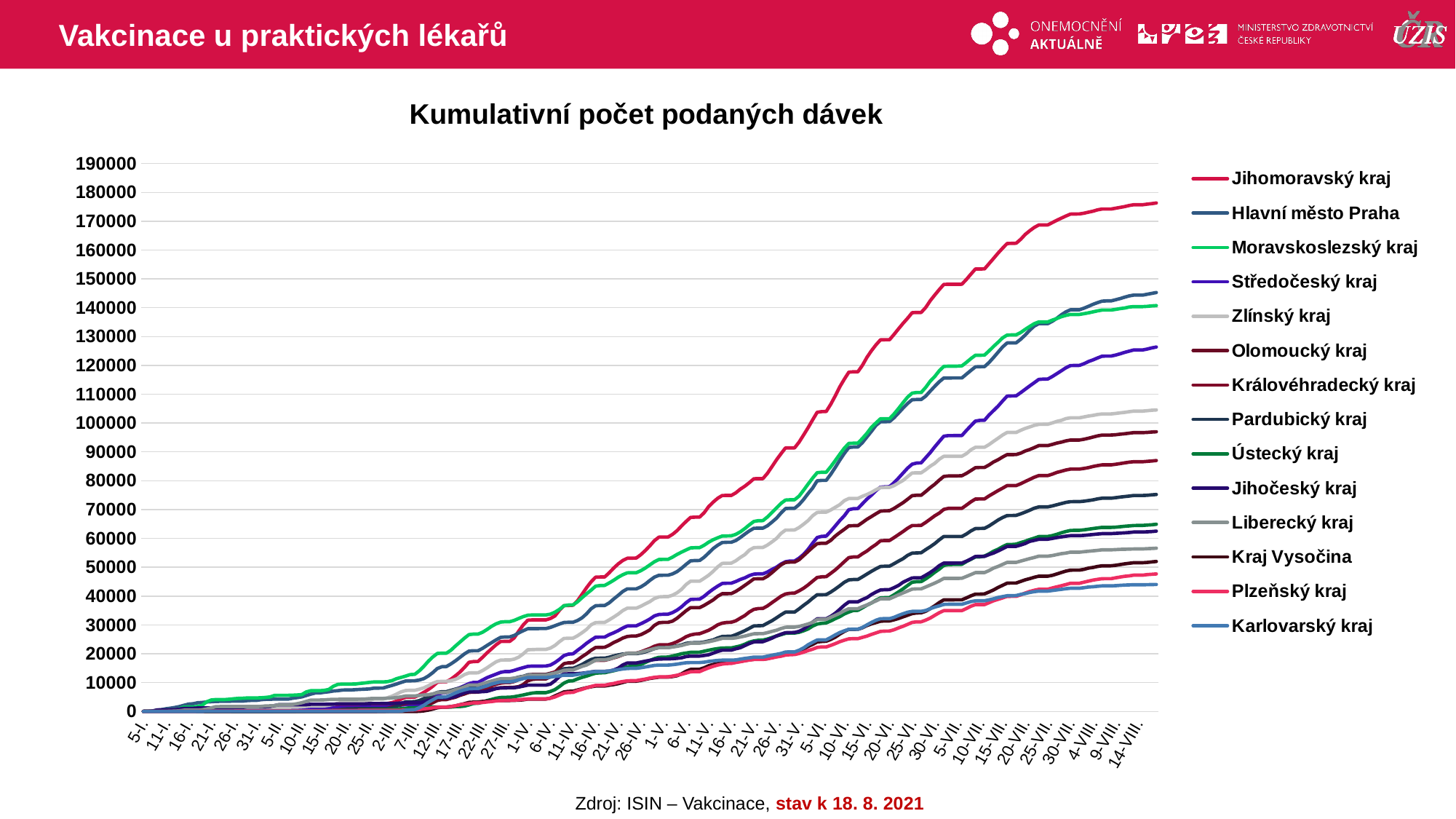

# Vakcinace u praktických lékařů

### Chart: Kumulativní počet podaných dávek

| Category | Jihomoravský kraj | Hlavní město Praha | Moravskoslezský kraj | Středočeský kraj | Zlínský kraj | Olomoucký kraj | Královéhradecký kraj | Pardubický kraj | Ústecký kraj | Jihočeský kraj | Liberecký kraj | Kraj Vysočina | Plzeňský kraj | Karlovarský kraj |
|---|---|---|---|---|---|---|---|---|---|---|---|---|---|---|
| 5-I. | 1.0 | 5.0 | 1.0 | 1.0 | 3.0 | 0.0 | 0.0 | 1.0 | 1.0 | 1.0 | 1.0 | 0.0 | 0.0 | 0.0 |
| 6-I. | 1.0 | 38.0 | 1.0 | 1.0 | 3.0 | 0.0 | 0.0 | 1.0 | 2.0 | 1.0 | 1.0 | 0.0 | 0.0 | 0.0 |
| 7-I. | 1.0 | 125.0 | 1.0 | 1.0 | 3.0 | 1.0 | 1.0 | 1.0 | 2.0 | 163.0 | 1.0 | 0.0 | 0.0 | 0.0 |
| 8-I. | 2.0 | 503.0 | 1.0 | 138.0 | 3.0 | 1.0 | 1.0 | 1.0 | 2.0 | 503.0 | 1.0 | 1.0 | 0.0 | 0.0 |
| 9-I. | 4.0 | 640.0 | 1.0 | 174.0 | 3.0 | 1.0 | 1.0 | 1.0 | 2.0 | 503.0 | 1.0 | 1.0 | 0.0 | 0.0 |
| 11-I. | 32.0 | 935.0 | 1.0 | 174.0 | 45.0 | 1.0 | 1.0 | 1.0 | 2.0 | 503.0 | 1.0 | 1.0 | 0.0 | 0.0 |
| 12-I. | 144.0 | 1144.0 | 10.0 | 274.0 | 75.0 | 1.0 | 1.0 | 2.0 | 3.0 | 554.0 | 93.0 | 1.0 | 0.0 | 0.0 |
| 13-I. | 201.0 | 1389.0 | 286.0 | 367.0 | 133.0 | 1.0 | 1.0 | 2.0 | 3.0 | 554.0 | 130.0 | 2.0 | 0.0 | 0.0 |
| 14-I. | 233.0 | 1712.0 | 981.0 | 367.0 | 145.0 | 2.0 | 1.0 | 2.0 | 3.0 | 849.0 | 248.0 | 2.0 | 1.0 | 0.0 |
| 15-I. | 233.0 | 2150.0 | 1542.0 | 368.0 | 199.0 | 2.0 | 1.0 | 2.0 | 3.0 | 1112.0 | 439.0 | 2.0 | 1.0 | 0.0 |
| 16-I. | 233.0 | 2563.0 | 1561.0 | 368.0 | 199.0 | 2.0 | 1.0 | 2.0 | 3.0 | 1112.0 | 439.0 | 2.0 | 1.0 | 0.0 |
| 17-I. | 233.0 | 2677.0 | 1562.0 | 369.0 | 350.0 | 2.0 | 1.0 | 2.0 | 3.0 | 1112.0 | 440.0 | 2.0 | 1.0 | 0.0 |
| 18-I. | 273.0 | 3020.0 | 1723.0 | 664.0 | 362.0 | 2.0 | 1.0 | 2.0 | 3.0 | 1198.0 | 445.0 | 2.0 | 41.0 | 0.0 |
| 19-I. | 432.0 | 3127.0 | 2143.0 | 665.0 | 407.0 | 2.0 | 1.0 | 2.0 | 9.0 | 1198.0 | 580.0 | 2.0 | 77.0 | 1.0 |
| 20-I. | 683.0 | 3283.0 | 3353.0 | 665.0 | 428.0 | 2.0 | 1.0 | 3.0 | 16.0 | 1198.0 | 859.0 | 3.0 | 95.0 | 60.0 |
| 21-I. | 819.0 | 3382.0 | 3967.0 | 712.0 | 579.0 | 2.0 | 2.0 | 3.0 | 29.0 | 1198.0 | 1241.0 | 3.0 | 119.0 | 60.0 |
| 22-I. | 895.0 | 3470.0 | 4124.0 | 712.0 | 854.0 | 2.0 | 2.0 | 3.0 | 35.0 | 1228.0 | 1665.0 | 3.0 | 119.0 | 60.0 |
| 23-I. | 895.0 | 3509.0 | 4124.0 | 712.0 | 855.0 | 2.0 | 2.0 | 4.0 | 35.0 | 1228.0 | 1695.0 | 3.0 | 119.0 | 60.0 |
| 24-I. | 1019.0 | 3515.0 | 4124.0 | 712.0 | 855.0 | 2.0 | 2.0 | 4.0 | 35.0 | 1228.0 | 1695.0 | 3.0 | 119.0 | 60.0 |
| 25-I. | 1027.0 | 3553.0 | 4244.0 | 712.0 | 910.0 | 2.0 | 2.0 | 4.0 | 35.0 | 1230.0 | 1714.0 | 3.0 | 141.0 | 60.0 |
| 26-I. | 1029.0 | 3573.0 | 4409.0 | 712.0 | 969.0 | 2.0 | 3.0 | 4.0 | 35.0 | 1230.0 | 1715.0 | 3.0 | 171.0 | 60.0 |
| 27-I. | 1032.0 | 3582.0 | 4534.0 | 712.0 | 969.0 | 2.0 | 3.0 | 4.0 | 36.0 | 1288.0 | 1715.0 | 3.0 | 201.0 | 60.0 |
| 28-I. | 1034.0 | 3591.0 | 4586.0 | 712.0 | 969.0 | 2.0 | 3.0 | 4.0 | 37.0 | 1431.0 | 1727.0 | 3.0 | 201.0 | 60.0 |
| 29-I. | 1036.0 | 3761.0 | 4684.0 | 861.0 | 969.0 | 3.0 | 3.0 | 4.0 | 37.0 | 1582.0 | 1727.0 | 4.0 | 207.0 | 60.0 |
| 30-I. | 1038.0 | 3843.0 | 4684.0 | 873.0 | 969.0 | 3.0 | 3.0 | 4.0 | 37.0 | 1582.0 | 1727.0 | 4.0 | 207.0 | 60.0 |
| 31-I. | 1038.0 | 3844.0 | 4684.0 | 873.0 | 969.0 | 3.0 | 3.0 | 4.0 | 37.0 | 1582.0 | 1727.0 | 4.0 | 207.0 | 60.0 |
| 1-II. | 1065.0 | 4081.0 | 4749.0 | 885.0 | 1011.0 | 3.0 | 3.0 | 5.0 | 37.0 | 1582.0 | 1730.0 | 4.0 | 207.0 | 60.0 |
| 2-II. | 1175.0 | 4201.0 | 4861.0 | 885.0 | 1095.0 | 4.0 | 3.0 | 6.0 | 39.0 | 1582.0 | 1914.0 | 4.0 | 207.0 | 60.0 |
| 3-II. | 1229.0 | 4248.0 | 5032.0 | 885.0 | 1185.0 | 4.0 | 3.0 | 6.0 | 39.0 | 1699.0 | 1946.0 | 5.0 | 207.0 | 60.0 |
| 4-II. | 1262.0 | 4267.0 | 5566.0 | 885.0 | 1203.0 | 4.0 | 3.0 | 39.0 | 39.0 | 2046.0 | 2006.0 | 5.0 | 209.0 | 60.0 |
| 5-II. | 1262.0 | 4281.0 | 5605.0 | 887.0 | 1303.0 | 4.0 | 19.0 | 50.0 | 43.0 | 2347.0 | 2360.0 | 5.0 | 210.0 | 60.0 |
| 6-II. | 1262.0 | 4281.0 | 5605.0 | 887.0 | 1303.0 | 4.0 | 19.0 | 50.0 | 43.0 | 2347.0 | 2360.0 | 6.0 | 210.0 | 60.0 |
| 7-II. | 1262.0 | 4281.0 | 5605.0 | 887.0 | 1467.0 | 4.0 | 19.0 | 50.0 | 43.0 | 2347.0 | 2360.0 | 6.0 | 210.0 | 60.0 |
| 8-II. | 1303.0 | 4577.0 | 5650.0 | 1156.0 | 1485.0 | 4.0 | 42.0 | 62.0 | 44.0 | 2353.0 | 2453.0 | 6.0 | 212.0 | 60.0 |
| 9-II. | 1417.0 | 4793.0 | 5714.0 | 1236.0 | 1515.0 | 4.0 | 106.0 | 94.0 | 44.0 | 2353.0 | 2692.0 | 6.0 | 212.0 | 61.0 |
| 10-II. | 1610.0 | 5043.0 | 5835.0 | 1239.0 | 1607.0 | 4.0 | 106.0 | 106.0 | 44.0 | 2353.0 | 3019.0 | 7.0 | 212.0 | 61.0 |
| 11-II. | 1746.0 | 5526.0 | 6758.0 | 1289.0 | 1751.0 | 5.0 | 106.0 | 169.0 | 45.0 | 2353.0 | 3476.0 | 7.0 | 212.0 | 61.0 |
| 12-II. | 1841.0 | 5995.0 | 7200.0 | 1316.0 | 1886.0 | 5.0 | 106.0 | 229.0 | 45.0 | 2502.0 | 3926.0 | 7.0 | 212.0 | 62.0 |
| 13-II. | 1841.0 | 6400.0 | 7200.0 | 1316.0 | 1886.0 | 5.0 | 106.0 | 241.0 | 45.0 | 2502.0 | 3956.0 | 7.0 | 212.0 | 62.0 |
| 14-II. | 1841.0 | 6419.0 | 7200.0 | 1316.0 | 1886.0 | 6.0 | 106.0 | 241.0 | 45.0 | 2502.0 | 3956.0 | 7.0 | 212.0 | 62.0 |
| 15-II. | 1875.0 | 6649.0 | 7325.0 | 1316.0 | 1938.0 | 6.0 | 124.0 | 292.0 | 75.0 | 2504.0 | 4004.0 | 7.0 | 253.0 | 62.0 |
| 16-II. | 1950.0 | 6830.0 | 7635.0 | 1335.0 | 2133.0 | 6.0 | 124.0 | 293.0 | 180.0 | 2535.0 | 4135.0 | 7.0 | 290.0 | 62.0 |
| 17-II. | 1985.0 | 7096.0 | 8730.0 | 1335.0 | 2469.0 | 8.0 | 124.0 | 432.0 | 199.0 | 2535.0 | 4181.0 | 7.0 | 308.0 | 62.0 |
| 18-II. | 2101.0 | 7215.0 | 9384.0 | 1365.0 | 2831.0 | 8.0 | 124.0 | 512.0 | 226.0 | 2595.0 | 4217.0 | 7.0 | 326.0 | 62.0 |
| 19-II. | 2108.0 | 7414.0 | 9507.0 | 1424.0 | 3180.0 | 8.0 | 188.0 | 728.0 | 233.0 | 2626.0 | 4228.0 | 7.0 | 332.0 | 62.0 |
| 20-II. | 2108.0 | 7459.0 | 9508.0 | 1425.0 | 3203.0 | 8.0 | 188.0 | 891.0 | 233.0 | 2626.0 | 4228.0 | 7.0 | 332.0 | 62.0 |
| 21-II. | 2109.0 | 7463.0 | 9508.0 | 1425.0 | 3203.0 | 8.0 | 216.0 | 891.0 | 233.0 | 2626.0 | 4228.0 | 7.0 | 332.0 | 62.0 |
| 22-II. | 2248.0 | 7559.0 | 9548.0 | 1431.0 | 3313.0 | 8.0 | 257.0 | 958.0 | 233.0 | 2630.0 | 4236.0 | 7.0 | 356.0 | 62.0 |
| 23-II. | 2250.0 | 7660.0 | 9748.0 | 1432.0 | 3510.0 | 8.0 | 313.0 | 958.0 | 425.0 | 2630.0 | 4278.0 | 7.0 | 386.0 | 62.0 |
| 24-II. | 2250.0 | 7729.0 | 9886.0 | 1432.0 | 3606.0 | 8.0 | 392.0 | 958.0 | 466.0 | 2630.0 | 4311.0 | 7.0 | 416.0 | 62.0 |
| 25-II. | 2294.0 | 7825.0 | 10087.0 | 1509.0 | 3858.0 | 8.0 | 576.0 | 958.0 | 549.0 | 2739.0 | 4453.0 | 7.0 | 416.0 | 62.0 |
| 26-II. | 2445.0 | 8086.0 | 10235.0 | 1512.0 | 4265.0 | 8.0 | 682.0 | 958.0 | 557.0 | 2749.0 | 4526.0 | 7.0 | 422.0 | 62.0 |
| 27-II. | 2445.0 | 8100.0 | 10237.0 | 1513.0 | 4268.0 | 43.0 | 839.0 | 958.0 | 587.0 | 2753.0 | 4526.0 | 7.0 | 422.0 | 62.0 |
| 28-II. | 2457.0 | 8112.0 | 10237.0 | 1515.0 | 4290.0 | 43.0 | 840.0 | 958.0 | 587.0 | 2774.0 | 4527.0 | 7.0 | 422.0 | 62.0 |
| 1-III. | 2761.0 | 8588.0 | 10340.0 | 1650.0 | 4762.0 | 123.0 | 1089.0 | 992.0 | 618.0 | 2775.0 | 4579.0 | 7.0 | 424.0 | 62.0 |
| 2-III. | 3068.0 | 9037.0 | 10717.0 | 1801.0 | 5295.0 | 253.0 | 1433.0 | 1196.0 | 651.0 | 2786.0 | 4676.0 | 7.0 | 424.0 | 62.0 |
| 3-III. | 3605.0 | 9528.0 | 11386.0 | 2084.0 | 6030.0 | 485.0 | 1951.0 | 1796.0 | 777.0 | 2842.0 | 4791.0 | 7.0 | 424.0 | 63.0 |
| 4-III. | 4279.0 | 10073.0 | 11808.0 | 2235.0 | 6811.0 | 721.0 | 2411.0 | 2687.0 | 1004.0 | 2949.0 | 5056.0 | 8.0 | 425.0 | 114.0 |
| 5-III. | 4916.0 | 10562.0 | 12279.0 | 2352.0 | 7273.0 | 906.0 | 2789.0 | 3381.0 | 1075.0 | 3015.0 | 5371.0 | 9.0 | 435.0 | 423.0 |
| 6-III. | 4941.0 | 10627.0 | 12777.0 | 2353.0 | 7320.0 | 953.0 | 2991.0 | 3384.0 | 1306.0 | 3016.0 | 5372.0 | 9.0 | 494.0 | 529.0 |
| 7-III. | 4976.0 | 10647.0 | 12872.0 | 2365.0 | 7331.0 | 954.0 | 3025.0 | 3407.0 | 1306.0 | 3017.0 | 5372.0 | 9.0 | 541.0 | 626.0 |
| 8-III. | 5706.0 | 10910.0 | 14079.0 | 2445.0 | 7712.0 | 1151.0 | 3228.0 | 3782.0 | 1318.0 | 3018.0 | 5539.0 | 30.0 | 662.0 | 1279.0 |
| 9-III. | 6608.0 | 11362.0 | 15626.0 | 2641.0 | 8177.0 | 1479.0 | 3694.0 | 4446.0 | 1460.0 | 3294.0 | 5718.0 | 199.0 | 902.0 | 2140.0 |
| 10-III. | 7586.0 | 12291.0 | 17397.0 | 3472.0 | 8896.0 | 2222.0 | 4122.0 | 5170.0 | 1462.0 | 3841.0 | 5813.0 | 474.0 | 1056.0 | 3166.0 |
| 11-III. | 8738.0 | 13472.0 | 18903.0 | 4651.0 | 9771.0 | 3038.0 | 4532.0 | 5878.0 | 1506.0 | 4427.0 | 6098.0 | 827.0 | 1271.0 | 4040.0 |
| 12-III. | 10139.0 | 14907.0 | 20125.0 | 5971.0 | 10370.0 | 3806.0 | 4885.0 | 6590.0 | 1506.0 | 4745.0 | 6550.0 | 1292.0 | 1482.0 | 4947.0 |
| 13-III. | 10250.0 | 15510.0 | 20207.0 | 6376.0 | 10415.0 | 4115.0 | 4969.0 | 6856.0 | 1506.0 | 4745.0 | 6563.0 | 1498.0 | 1487.0 | 4987.0 |
| 14-III. | 10299.0 | 15552.0 | 20209.0 | 6537.0 | 10417.0 | 4117.0 | 5003.0 | 6863.0 | 1508.0 | 4746.0 | 6564.0 | 1498.0 | 1487.0 | 5087.0 |
| 15-III. | 11178.0 | 16475.0 | 21224.0 | 7145.0 | 10701.0 | 4559.0 | 5347.0 | 7305.0 | 1511.0 | 4776.0 | 7036.0 | 1712.0 | 1679.0 | 5714.0 |
| 16-III. | 12368.0 | 17554.0 | 22702.0 | 7691.0 | 11115.0 | 4935.0 | 5790.0 | 7729.0 | 1673.0 | 5185.0 | 7566.0 | 1936.0 | 1982.0 | 6423.0 |
| 17-III. | 13656.0 | 18744.0 | 24058.0 | 8235.0 | 11860.0 | 5585.0 | 6292.0 | 8076.0 | 1697.0 | 5815.0 | 7945.0 | 2333.0 | 2311.0 | 7016.0 |
| 18-III. | 15257.0 | 19949.0 | 25418.0 | 8925.0 | 12799.0 | 6081.0 | 6723.0 | 8618.0 | 1858.0 | 6523.0 | 8510.0 | 2709.0 | 2553.0 | 7485.0 |
| 19-III. | 17054.0 | 20943.0 | 26647.0 | 9657.0 | 13352.0 | 6621.0 | 7208.0 | 8930.0 | 2279.0 | 6813.0 | 9176.0 | 3136.0 | 2709.0 | 7879.0 |
| 20-III. | 17295.0 | 21057.0 | 26821.0 | 10072.0 | 13396.0 | 6707.0 | 7448.0 | 9026.0 | 2775.0 | 6825.0 | 9188.0 | 3231.0 | 2975.0 | 7918.0 |
| 21-III. | 17351.0 | 21063.0 | 26825.0 | 10072.0 | 13407.0 | 6731.0 | 7507.0 | 9076.0 | 2844.0 | 6825.0 | 9189.0 | 3279.0 | 2975.0 | 7933.0 |
| 22-III. | 18774.0 | 21872.0 | 27471.0 | 10909.0 | 14177.0 | 7142.0 | 7919.0 | 9386.0 | 3211.0 | 6855.0 | 9633.0 | 3476.0 | 3102.0 | 8422.0 |
| 23-III. | 20332.0 | 22884.0 | 28435.0 | 11726.0 | 15137.0 | 7483.0 | 8411.0 | 9845.0 | 3786.0 | 6979.0 | 10121.0 | 3565.0 | 3291.0 | 8894.0 |
| 24-III. | 21736.0 | 23880.0 | 29520.0 | 12344.0 | 16219.0 | 7796.0 | 8936.0 | 10374.0 | 4174.0 | 7447.0 | 10547.0 | 3682.0 | 3441.0 | 9500.0 |
| 25-III. | 23124.0 | 24824.0 | 30399.0 | 12951.0 | 17229.0 | 7993.0 | 9446.0 | 10869.0 | 4580.0 | 7941.0 | 10969.0 | 3788.0 | 3645.0 | 9893.0 |
| 26-III. | 24256.0 | 25691.0 | 30988.0 | 13561.0 | 17801.0 | 8201.0 | 9837.0 | 11161.0 | 4843.0 | 8166.0 | 11350.0 | 3801.0 | 3761.0 | 10245.0 |
| 27-III. | 24295.0 | 25832.0 | 31114.0 | 13835.0 | 17857.0 | 8279.0 | 10009.0 | 11177.0 | 4899.0 | 8169.0 | 11373.0 | 3813.0 | 3823.0 | 10258.0 |
| 28-III. | 24295.0 | 25842.0 | 31114.0 | 13835.0 | 17858.0 | 8333.0 | 10014.0 | 11178.0 | 4926.0 | 8170.0 | 11373.0 | 3813.0 | 3849.0 | 10258.0 |
| 29-III. | 25504.0 | 26352.0 | 31584.0 | 14246.0 | 18151.0 | 8387.0 | 10383.0 | 11437.0 | 5122.0 | 8226.0 | 11573.0 | 3857.0 | 3933.0 | 10519.0 |
| 30-III. | 27848.0 | 27233.0 | 32250.0 | 14752.0 | 18837.0 | 8597.0 | 11041.0 | 11925.0 | 5407.0 | 8455.0 | 11798.0 | 3916.0 | 4051.0 | 10984.0 |
| 31-III. | 30016.0 | 28004.0 | 32896.0 | 15200.0 | 19986.0 | 9336.0 | 11904.0 | 12184.0 | 5723.0 | 8789.0 | 12110.0 | 4036.0 | 4207.0 | 11387.0 |
| 1-IV. | 31651.0 | 28701.0 | 33375.0 | 15635.0 | 21393.0 | 10632.0 | 12631.0 | 12700.0 | 6071.0 | 9136.0 | 12509.0 | 4288.0 | 4316.0 | 11741.0 |
| 2-IV. | 31740.0 | 28733.0 | 33458.0 | 15733.0 | 21451.0 | 11118.0 | 12791.0 | 12701.0 | 6374.0 | 9137.0 | 12598.0 | 4307.0 | 4366.0 | 11741.0 |
| 3-IV. | 31744.0 | 28740.0 | 33458.0 | 15737.0 | 21514.0 | 11274.0 | 12791.0 | 12716.0 | 6515.0 | 9137.0 | 12623.0 | 4311.0 | 4366.0 | 11744.0 |
| 4-IV. | 31745.0 | 28743.0 | 33459.0 | 15737.0 | 21515.0 | 11275.0 | 12792.0 | 12716.0 | 6515.0 | 9137.0 | 12623.0 | 4311.0 | 4366.0 | 11744.0 |
| 5-IV. | 31747.0 | 28753.0 | 33460.0 | 15744.0 | 21517.0 | 11277.0 | 12850.0 | 12716.0 | 6515.0 | 9137.0 | 12623.0 | 4320.0 | 4367.0 | 11744.0 |
| 6-IV. | 32240.0 | 29136.0 | 33751.0 | 16074.0 | 21961.0 | 12057.0 | 13252.0 | 13048.0 | 6937.0 | 9477.0 | 12949.0 | 4620.0 | 4586.0 | 11884.0 |
| 7-IV. | 33097.0 | 29732.0 | 34408.0 | 16961.0 | 22879.0 | 13531.0 | 13693.0 | 13260.0 | 7570.0 | 10636.0 | 13323.0 | 5396.0 | 5016.0 | 12144.0 |
| 8-IV. | 35077.0 | 30310.0 | 35401.0 | 18077.0 | 24195.0 | 15120.0 | 14173.0 | 13946.0 | 8638.0 | 12113.0 | 13743.0 | 6053.0 | 5687.0 | 12336.0 |
| 9-IV. | 36679.0 | 30851.0 | 36657.0 | 19371.0 | 25328.0 | 16574.0 | 14716.0 | 14803.0 | 9830.0 | 13036.0 | 14257.0 | 6778.0 | 6323.0 | 12571.0 |
| 10-IV. | 36734.0 | 30921.0 | 36912.0 | 19882.0 | 25394.0 | 16865.0 | 14943.0 | 14879.0 | 10529.0 | 13048.0 | 14380.0 | 6979.0 | 6565.0 | 12571.0 |
| 11-IV. | 36832.0 | 30928.0 | 36952.0 | 19977.0 | 25404.0 | 16884.0 | 14943.0 | 14881.0 | 10640.0 | 13050.0 | 14380.0 | 7019.0 | 6609.0 | 12572.0 |
| 12-IV. | 38386.0 | 31542.0 | 38026.0 | 21213.0 | 26250.0 | 17853.0 | 15434.0 | 15583.0 | 11279.0 | 13143.0 | 15004.0 | 7441.0 | 7220.0 | 12821.0 |
| 13-IV. | 40621.0 | 32469.0 | 39453.0 | 22354.0 | 27291.0 | 18993.0 | 16053.0 | 16284.0 | 11830.0 | 13243.0 | 15634.0 | 7844.0 | 7669.0 | 13096.0 |
| 14-IV. | 42931.0 | 33868.0 | 40803.0 | 23645.0 | 28466.0 | 20021.0 | 16579.0 | 17214.0 | 12269.0 | 13458.0 | 16104.0 | 8256.0 | 8202.0 | 13403.0 |
| 15-IV. | 44955.0 | 35619.0 | 42067.0 | 24746.0 | 30042.0 | 21217.0 | 17210.0 | 18008.0 | 12792.0 | 13681.0 | 16937.0 | 8554.0 | 8650.0 | 13682.0 |
| 16-IV. | 46566.0 | 36659.0 | 43456.0 | 25751.0 | 30839.0 | 22190.0 | 17721.0 | 18462.0 | 13264.0 | 13900.0 | 17828.0 | 8811.0 | 9052.0 | 13827.0 |
| 17-IV. | 46621.0 | 36719.0 | 43658.0 | 25783.0 | 30851.0 | 22215.0 | 17748.0 | 18485.0 | 13395.0 | 13914.0 | 17900.0 | 8812.0 | 9075.0 | 13837.0 |
| 18-IV. | 46635.0 | 36738.0 | 43705.0 | 25784.0 | 30866.0 | 22245.0 | 17748.0 | 18485.0 | 13428.0 | 13917.0 | 17900.0 | 8812.0 | 9093.0 | 13837.0 |
| 19-IV. | 48086.0 | 37656.0 | 44574.0 | 26629.0 | 31765.0 | 22986.0 | 18118.0 | 18807.0 | 13798.0 | 13990.0 | 18167.0 | 9097.0 | 9450.0 | 14044.0 |
| 20-IV. | 49719.0 | 39012.0 | 45486.0 | 27280.0 | 32727.0 | 23904.0 | 18591.0 | 19235.0 | 14128.0 | 14359.0 | 18692.0 | 9309.0 | 9718.0 | 14284.0 |
| 21-IV. | 51167.0 | 40254.0 | 46557.0 | 28029.0 | 33763.0 | 24612.0 | 19051.0 | 19607.0 | 14534.0 | 15024.0 | 19173.0 | 9636.0 | 10098.0 | 14505.0 |
| 22-IV. | 52346.0 | 41617.0 | 47416.0 | 28926.0 | 34976.0 | 25445.0 | 19670.0 | 19912.0 | 15040.0 | 16118.0 | 19693.0 | 10050.0 | 10389.0 | 14715.0 |
| 23-IV. | 53119.0 | 42503.0 | 48067.0 | 29642.0 | 35810.0 | 25988.0 | 20183.0 | 20043.0 | 15479.0 | 16800.0 | 20212.0 | 10468.0 | 10605.0 | 14898.0 |
| 24-IV. | 53148.0 | 42511.0 | 48107.0 | 29688.0 | 35810.0 | 26149.0 | 20206.0 | 20047.0 | 15738.0 | 16804.0 | 20212.0 | 10507.0 | 10675.0 | 14945.0 |
| 25-IV. | 53205.0 | 42517.0 | 48118.0 | 29704.0 | 35810.0 | 26167.0 | 20208.0 | 20050.0 | 15790.0 | 16806.0 | 20212.0 | 10507.0 | 10696.0 | 14959.0 |
| 26-IV. | 54373.0 | 43188.0 | 48813.0 | 30423.0 | 36489.0 | 26633.0 | 20664.0 | 20298.0 | 16261.0 | 17141.0 | 20545.0 | 10763.0 | 10976.0 | 15166.0 |
| 27-IV. | 55818.0 | 44186.0 | 49733.0 | 31184.0 | 37319.0 | 27415.0 | 21265.0 | 20687.0 | 17003.0 | 17444.0 | 20931.0 | 11102.0 | 11237.0 | 15423.0 |
| 28-IV. | 57451.0 | 45440.0 | 50835.0 | 32065.0 | 38097.0 | 28294.0 | 21856.0 | 21208.0 | 17690.0 | 17738.0 | 21383.0 | 11459.0 | 11570.0 | 15685.0 |
| 29-IV. | 59217.0 | 46586.0 | 51923.0 | 33136.0 | 39149.0 | 29833.0 | 22624.0 | 21774.0 | 18312.0 | 17996.0 | 21794.0 | 11663.0 | 11822.0 | 15958.0 |
| 30-IV. | 60439.0 | 47217.0 | 52692.0 | 33630.0 | 39717.0 | 30759.0 | 23086.0 | 22161.0 | 18779.0 | 18178.0 | 22133.0 | 11904.0 | 11977.0 | 16075.0 |
| 1-V. | 60472.0 | 47233.0 | 52732.0 | 33698.0 | 39806.0 | 30893.0 | 23090.0 | 22167.0 | 18820.0 | 18209.0 | 22134.0 | 11906.0 | 12000.0 | 16075.0 |
| 2-V. | 60475.0 | 47238.0 | 52743.0 | 33729.0 | 39807.0 | 30896.0 | 23093.0 | 22167.0 | 18860.0 | 18209.0 | 22146.0 | 11922.0 | 12018.0 | 16076.0 |
| 3-V. | 61402.0 | 47696.0 | 53518.0 | 34273.0 | 40303.0 | 31310.0 | 23548.0 | 22437.0 | 19206.0 | 18293.0 | 22335.0 | 12091.0 | 12258.0 | 16206.0 |
| 4-V. | 62685.0 | 48474.0 | 54430.0 | 35134.0 | 41136.0 | 32317.0 | 24180.0 | 22728.0 | 19583.0 | 18417.0 | 22572.0 | 12378.0 | 12563.0 | 16412.0 |
| 5-V. | 64320.0 | 49663.0 | 55252.0 | 36272.0 | 42330.0 | 33610.0 | 24975.0 | 23085.0 | 20019.0 | 18598.0 | 22881.0 | 13048.0 | 12875.0 | 16665.0 |
| 6-V. | 65864.0 | 51011.0 | 55997.0 | 37708.0 | 44011.0 | 34925.0 | 25916.0 | 23606.0 | 20258.0 | 19032.0 | 23305.0 | 13938.0 | 13285.0 | 16886.0 |
| 7-V. | 67285.0 | 52229.0 | 56717.0 | 38839.0 | 45165.0 | 36015.0 | 26532.0 | 23816.0 | 20503.0 | 19204.0 | 23655.0 | 14578.0 | 13763.0 | 16957.0 |
| 8-V. | 67382.0 | 52328.0 | 56789.0 | 38918.0 | 45167.0 | 36016.0 | 26838.0 | 23854.0 | 20515.0 | 19209.0 | 23680.0 | 14588.0 | 13814.0 | 16957.0 |
| 9-V. | 67412.0 | 52350.0 | 56803.0 | 38934.0 | 45167.0 | 36016.0 | 26955.0 | 23862.0 | 20553.0 | 19212.0 | 23681.0 | 14634.0 | 13814.0 | 16957.0 |
| 10-V. | 68914.0 | 53479.0 | 57643.0 | 39941.0 | 46171.0 | 36786.0 | 27546.0 | 24083.0 | 20889.0 | 19422.0 | 23889.0 | 15139.0 | 14505.0 | 17090.0 |
| 11-V. | 71036.0 | 54951.0 | 58705.0 | 41251.0 | 47241.0 | 37730.0 | 28146.0 | 24439.0 | 21222.0 | 19655.0 | 24166.0 | 15849.0 | 15104.0 | 17339.0 |
| 12-V. | 72598.0 | 56492.0 | 59542.0 | 42414.0 | 48590.0 | 38682.0 | 29037.0 | 24806.0 | 21544.0 | 20226.0 | 24523.0 | 16280.0 | 15640.0 | 17517.0 |
| 13-V. | 73937.0 | 57660.0 | 60217.0 | 43457.0 | 50155.0 | 39961.0 | 30042.0 | 25480.0 | 21805.0 | 20818.0 | 24912.0 | 16622.0 | 16094.0 | 17698.0 |
| 14-V. | 74896.0 | 58580.0 | 60827.0 | 44382.0 | 51350.0 | 40834.0 | 30629.0 | 25998.0 | 21975.0 | 21252.0 | 25329.0 | 16878.0 | 16425.0 | 17793.0 |
| 15-V. | 74898.0 | 58655.0 | 60865.0 | 44463.0 | 51402.0 | 40856.0 | 30870.0 | 26051.0 | 22030.0 | 21253.0 | 25330.0 | 16880.0 | 16620.0 | 17793.0 |
| 16-V. | 74899.0 | 58664.0 | 60908.0 | 44476.0 | 51427.0 | 40868.0 | 30925.0 | 26053.0 | 22031.0 | 21254.0 | 25331.0 | 16880.0 | 16649.0 | 17793.0 |
| 17-V. | 75809.0 | 59285.0 | 61414.0 | 45061.0 | 52264.0 | 41628.0 | 31437.0 | 26636.0 | 22370.0 | 21723.0 | 25511.0 | 17105.0 | 16974.0 | 17868.0 |
| 18-V. | 77087.0 | 60304.0 | 62271.0 | 45775.0 | 53398.0 | 42627.0 | 32352.0 | 27297.0 | 22721.0 | 22096.0 | 25826.0 | 17416.0 | 17246.0 | 18146.0 |
| 19-V. | 78106.0 | 61483.0 | 63408.0 | 46320.0 | 54380.0 | 43723.0 | 33259.0 | 27997.0 | 23309.0 | 22834.0 | 26143.0 | 17637.0 | 17546.0 | 18395.0 |
| 20-V. | 79335.0 | 62605.0 | 64708.0 | 47109.0 | 55948.0 | 44826.0 | 34493.0 | 28822.0 | 24036.0 | 23546.0 | 26541.0 | 17895.0 | 17815.0 | 18604.0 |
| 21-V. | 80689.0 | 63536.0 | 65879.0 | 47621.0 | 56804.0 | 45979.0 | 35393.0 | 29679.0 | 24462.0 | 24114.0 | 26934.0 | 18081.0 | 18020.0 | 18829.0 |
| 22-V. | 80732.0 | 63545.0 | 66157.0 | 47706.0 | 56867.0 | 45991.0 | 35688.0 | 29717.0 | 24691.0 | 24182.0 | 26971.0 | 18094.0 | 18020.0 | 18829.0 |
| 23-V. | 80732.0 | 63559.0 | 66175.0 | 47713.0 | 56867.0 | 45994.0 | 35727.0 | 29773.0 | 24752.0 | 24187.0 | 26971.0 | 18094.0 | 18036.0 | 18829.0 |
| 24-V. | 82567.0 | 64375.0 | 67439.0 | 48351.0 | 57685.0 | 46880.0 | 36590.0 | 30634.0 | 25112.0 | 24766.0 | 27334.0 | 18279.0 | 18265.0 | 19177.0 |
| 25-V. | 84876.0 | 65646.0 | 68990.0 | 49243.0 | 58796.0 | 48110.0 | 37718.0 | 31446.0 | 25637.0 | 25403.0 | 27773.0 | 18734.0 | 18549.0 | 19500.0 |
| 26-V. | 87243.0 | 66997.0 | 70553.0 | 50025.0 | 59979.0 | 49504.0 | 38820.0 | 32460.0 | 26160.0 | 26165.0 | 28156.0 | 19240.0 | 18895.0 | 19802.0 |
| 27-V. | 89372.0 | 68804.0 | 72147.0 | 51125.0 | 61722.0 | 50825.0 | 39945.0 | 33507.0 | 26616.0 | 26795.0 | 28744.0 | 19841.0 | 19154.0 | 20125.0 |
| 28-V. | 91378.0 | 70359.0 | 73315.0 | 51912.0 | 62907.0 | 51675.0 | 40742.0 | 34453.0 | 27088.0 | 27303.0 | 29201.0 | 20456.0 | 19536.0 | 20610.0 |
| 29-V. | 91391.0 | 70437.0 | 73402.0 | 52164.0 | 62909.0 | 51776.0 | 40992.0 | 34463.0 | 27178.0 | 27354.0 | 29236.0 | 20553.0 | 19682.0 | 20640.0 |
| 30-V. | 91396.0 | 70446.0 | 73414.0 | 52165.0 | 62933.0 | 51778.0 | 41053.0 | 34465.0 | 27189.0 | 27391.0 | 29237.0 | 20579.0 | 19730.0 | 20640.0 |
| 31-V. | 93386.0 | 71726.0 | 74669.0 | 53153.0 | 63766.0 | 52607.0 | 41831.0 | 35578.0 | 27454.0 | 27789.0 | 29475.0 | 20883.0 | 20087.0 | 21233.0 |
| 1-VI. | 95871.0 | 73508.0 | 76715.0 | 54477.0 | 64935.0 | 54030.0 | 42739.0 | 36805.0 | 27970.0 | 28564.0 | 29878.0 | 21648.0 | 20557.0 | 22028.0 |
| 2-VI. | 98408.0 | 75561.0 | 78853.0 | 56204.0 | 66202.0 | 55484.0 | 43879.0 | 37927.0 | 28595.0 | 29780.0 | 30332.0 | 22549.0 | 21113.0 | 23133.0 |
| 3-VI. | 101142.0 | 77473.0 | 80922.0 | 58372.0 | 67873.0 | 56910.0 | 45188.0 | 39275.0 | 29615.0 | 30969.0 | 30918.0 | 23248.0 | 21601.0 | 23978.0 |
| 4-VI. | 103765.0 | 79982.0 | 82806.0 | 60307.0 | 69023.0 | 58178.0 | 46463.0 | 40463.0 | 30294.0 | 32112.0 | 31892.0 | 24102.0 | 22208.0 | 24779.0 |
| 5-VI. | 103987.0 | 80116.0 | 82947.0 | 60720.0 | 69107.0 | 58328.0 | 46690.0 | 40471.0 | 30574.0 | 32120.0 | 31938.0 | 24266.0 | 22364.0 | 24821.0 |
| 6-VI. | 104013.0 | 80129.0 | 82947.0 | 60797.0 | 69112.0 | 58329.0 | 46748.0 | 40507.0 | 30710.0 | 32132.0 | 31943.0 | 24352.0 | 22369.0 | 24830.0 |
| 7-VI. | 106534.0 | 82238.0 | 84871.0 | 62471.0 | 69862.0 | 59333.0 | 47898.0 | 41393.0 | 31394.0 | 32983.0 | 32667.0 | 24963.0 | 22906.0 | 25656.0 |
| 8-VI. | 109439.0 | 84607.0 | 86999.0 | 64327.0 | 70793.0 | 60819.0 | 49089.0 | 42448.0 | 32181.0 | 34040.0 | 33326.0 | 25746.0 | 23522.0 | 26544.0 |
| 9-VI. | 112580.0 | 87122.0 | 89180.0 | 66178.0 | 71692.0 | 62033.0 | 50467.0 | 43590.0 | 32864.0 | 35411.0 | 34062.0 | 26834.0 | 24190.0 | 27356.0 |
| 10-VI. | 115216.0 | 89468.0 | 91285.0 | 67845.0 | 73092.0 | 63156.0 | 51936.0 | 44797.0 | 33802.0 | 36824.0 | 34916.0 | 27753.0 | 24713.0 | 27962.0 |
| 11-VI. | 117679.0 | 91520.0 | 92959.0 | 69957.0 | 73852.0 | 64368.0 | 53348.0 | 45631.0 | 34480.0 | 37987.0 | 35635.0 | 28480.0 | 25193.0 | 28492.0 |
| 12-VI. | 117788.0 | 91691.0 | 93013.0 | 70305.0 | 73853.0 | 64431.0 | 53570.0 | 45749.0 | 35007.0 | 38003.0 | 35635.0 | 28482.0 | 25245.0 | 28520.0 |
| 13-VI. | 117790.0 | 91701.0 | 93015.0 | 70363.0 | 73854.0 | 64434.0 | 53583.0 | 45762.0 | 35052.0 | 38014.0 | 35635.0 | 28495.0 | 25249.0 | 28521.0 |
| 14-VI. | 120008.0 | 93191.0 | 94650.0 | 71997.0 | 74604.0 | 65502.0 | 54671.0 | 46676.0 | 35937.0 | 38808.0 | 36332.0 | 29019.0 | 25694.0 | 29113.0 |
| 15-VI. | 122799.0 | 95185.0 | 96456.0 | 73638.0 | 75236.0 | 66640.0 | 55630.0 | 47637.0 | 36855.0 | 39468.0 | 36909.0 | 29782.0 | 26133.0 | 30019.0 |
| 16-VI. | 125097.0 | 97136.0 | 98541.0 | 75006.0 | 75970.0 | 67585.0 | 56848.0 | 48588.0 | 37603.0 | 40542.0 | 37666.0 | 30365.0 | 26725.0 | 30870.0 |
| 17-VI. | 127130.0 | 99202.0 | 100059.0 | 76592.0 | 76884.0 | 68556.0 | 57899.0 | 49475.0 | 38552.0 | 41402.0 | 38324.0 | 30827.0 | 27237.0 | 31620.0 |
| 18-VI. | 128876.0 | 100442.0 | 101505.0 | 77760.0 | 77614.0 | 69461.0 | 59172.0 | 50272.0 | 39353.0 | 42118.0 | 39064.0 | 31268.0 | 27764.0 | 32163.0 |
| 19-VI. | 128919.0 | 100501.0 | 101528.0 | 77883.0 | 77679.0 | 69560.0 | 59282.0 | 50364.0 | 39440.0 | 42232.0 | 39064.0 | 31390.0 | 27857.0 | 32174.0 |
| 20-VI. | 128921.0 | 100532.0 | 101529.0 | 77951.0 | 77686.0 | 69609.0 | 59284.0 | 50389.0 | 39498.0 | 42254.0 | 39069.0 | 31390.0 | 27878.0 | 32174.0 |
| 21-VI. | 130761.0 | 101858.0 | 103171.0 | 79321.0 | 78305.0 | 70408.0 | 60287.0 | 51233.0 | 40434.0 | 42922.0 | 39740.0 | 31769.0 | 28334.0 | 32644.0 |
| 22-VI. | 132698.0 | 103510.0 | 105072.0 | 80945.0 | 79240.0 | 71408.0 | 61341.0 | 52146.0 | 41454.0 | 43707.0 | 40464.0 | 32239.0 | 28975.0 | 33298.0 |
| 23-VI. | 134593.0 | 105205.0 | 107097.0 | 82668.0 | 80102.0 | 72399.0 | 62395.0 | 52979.0 | 42511.0 | 44816.0 | 41114.0 | 32810.0 | 29546.0 | 33891.0 |
| 24-VI. | 136374.0 | 106810.0 | 109021.0 | 84391.0 | 81417.0 | 73591.0 | 63550.0 | 54141.0 | 43693.0 | 45581.0 | 41771.0 | 33355.0 | 30193.0 | 34419.0 |
| 25-VI. | 138293.0 | 108106.0 | 110379.0 | 85742.0 | 82698.0 | 74835.0 | 64469.0 | 54903.0 | 44824.0 | 46292.0 | 42422.0 | 33934.0 | 30879.0 | 34702.0 |
| 26-VI. | 138372.0 | 108180.0 | 110627.0 | 86150.0 | 82742.0 | 74957.0 | 64475.0 | 54973.0 | 44996.0 | 46338.0 | 42506.0 | 34151.0 | 31073.0 | 34712.0 |
| 27-VI. | 138374.0 | 108183.0 | 110627.0 | 86211.0 | 82746.0 | 74957.0 | 64533.0 | 55026.0 | 45035.0 | 46349.0 | 42506.0 | 34199.0 | 31073.0 | 34713.0 |
| 28-VI. | 140101.0 | 109349.0 | 112381.0 | 88000.0 | 83823.0 | 76247.0 | 65564.0 | 56115.0 | 45969.0 | 47243.0 | 43168.0 | 34748.0 | 31668.0 | 35033.0 |
| 29-VI. | 142430.0 | 111080.0 | 114524.0 | 89745.0 | 85037.0 | 77592.0 | 66687.0 | 57110.0 | 47041.0 | 48183.0 | 43831.0 | 35641.0 | 32391.0 | 35640.0 |
| 30-VI. | 144403.0 | 112759.0 | 116158.0 | 91729.0 | 86027.0 | 78779.0 | 67844.0 | 58211.0 | 48270.0 | 49278.0 | 44510.0 | 36636.0 | 33333.0 | 36192.0 |
| 1-VII. | 146301.0 | 114335.0 | 118136.0 | 93593.0 | 87458.0 | 80212.0 | 68772.0 | 59508.0 | 49332.0 | 50555.0 | 45259.0 | 37748.0 | 34231.0 | 36614.0 |
| 2-VII. | 148088.0 | 115648.0 | 119667.0 | 95451.0 | 88479.0 | 81498.0 | 70079.0 | 60679.0 | 50627.0 | 51460.0 | 46130.0 | 38715.0 | 34959.0 | 37130.0 |
| 3-VII. | 148142.0 | 115652.0 | 119734.0 | 95658.0 | 88480.0 | 81653.0 | 70424.0 | 60679.0 | 50916.0 | 51460.0 | 46131.0 | 38715.0 | 34960.0 | 37151.0 |
| 4-VII. | 148144.0 | 115657.0 | 119735.0 | 95663.0 | 88481.0 | 81653.0 | 70425.0 | 60680.0 | 50964.0 | 51460.0 | 46132.0 | 38715.0 | 34961.0 | 37153.0 |
| 5-VII. | 148151.0 | 115663.0 | 119763.0 | 95680.0 | 88482.0 | 81682.0 | 70429.0 | 60681.0 | 50969.0 | 51463.0 | 46139.0 | 38722.0 | 34965.0 | 37153.0 |
| 6-VII. | 148154.0 | 115668.0 | 119849.0 | 95692.0 | 88502.0 | 81745.0 | 70435.0 | 60682.0 | 51016.0 | 51465.0 | 46185.0 | 38726.0 | 34965.0 | 37153.0 |
| 7-VII. | 149834.0 | 116971.0 | 121065.0 | 97438.0 | 89392.0 | 82558.0 | 71557.0 | 61526.0 | 51955.0 | 52125.0 | 46814.0 | 39380.0 | 35703.0 | 37636.0 |
| 8-VII. | 151667.0 | 118271.0 | 122374.0 | 99103.0 | 90734.0 | 83542.0 | 72703.0 | 62609.0 | 52769.0 | 52886.0 | 47473.0 | 40098.0 | 36488.0 | 38095.0 |
| 9-VII. | 153448.0 | 119510.0 | 123535.0 | 100712.0 | 91604.0 | 84528.0 | 73660.0 | 63432.0 | 53580.0 | 53755.0 | 48144.0 | 40696.0 | 37054.0 | 38357.0 |
| 10-VII. | 153451.0 | 119573.0 | 123537.0 | 100968.0 | 91610.0 | 84602.0 | 73686.0 | 63454.0 | 53604.0 | 53761.0 | 48144.0 | 40697.0 | 37056.0 | 38387.0 |
| 11-VII. | 153462.0 | 119576.0 | 123573.0 | 100997.0 | 91610.0 | 84610.0 | 73692.0 | 63497.0 | 53890.0 | 53769.0 | 48156.0 | 40768.0 | 37057.0 | 38387.0 |
| 12-VII. | 155273.0 | 121001.0 | 125031.0 | 102810.0 | 92538.0 | 85475.0 | 74733.0 | 64318.0 | 54652.0 | 54397.0 | 48840.0 | 41427.0 | 37713.0 | 38705.0 |
| 13-VII. | 157087.0 | 122750.0 | 126581.0 | 104327.0 | 93660.0 | 86520.0 | 75650.0 | 65329.0 | 55556.0 | 54932.0 | 49708.0 | 42121.0 | 38383.0 | 39067.0 |
| 14-VII. | 158940.0 | 124563.0 | 128018.0 | 105874.0 | 94732.0 | 87283.0 | 76576.0 | 66377.0 | 56236.0 | 55641.0 | 50277.0 | 43005.0 | 38879.0 | 39522.0 |
| 15-VII. | 160660.0 | 126393.0 | 129555.0 | 107679.0 | 95855.0 | 88229.0 | 77424.0 | 67247.0 | 57131.0 | 56418.0 | 50991.0 | 43733.0 | 39369.0 | 39833.0 |
| 16-VII. | 162283.0 | 127803.0 | 130518.0 | 109350.0 | 96739.0 | 89073.0 | 78320.0 | 67928.0 | 57882.0 | 57229.0 | 51697.0 | 44486.0 | 39908.0 | 40128.0 |
| 17-VII. | 162317.0 | 127806.0 | 130589.0 | 109412.0 | 96747.0 | 89074.0 | 78324.0 | 67947.0 | 57891.0 | 57238.0 | 51697.0 | 44531.0 | 39920.0 | 40128.0 |
| 18-VII. | 162364.0 | 127822.0 | 130601.0 | 109439.0 | 96748.0 | 89076.0 | 78325.0 | 67986.0 | 58010.0 | 57255.0 | 51699.0 | 44531.0 | 39920.0 | 40205.0 |
| 19-VII. | 163719.0 | 129072.0 | 131411.0 | 110566.0 | 97497.0 | 89574.0 | 78959.0 | 68522.0 | 58552.0 | 57709.0 | 52139.0 | 45092.0 | 40420.0 | 40582.0 |
| 20-VII. | 165414.0 | 130547.0 | 132504.0 | 111728.0 | 98146.0 | 90308.0 | 79728.0 | 69126.0 | 59028.0 | 58244.0 | 52573.0 | 45636.0 | 41057.0 | 40878.0 |
| 21-VII. | 166686.0 | 132214.0 | 133511.0 | 112895.0 | 98660.0 | 90841.0 | 80466.0 | 69773.0 | 59587.0 | 58988.0 | 53005.0 | 46061.0 | 41602.0 | 41254.0 |
| 22-VII. | 167839.0 | 133628.0 | 134474.0 | 114012.0 | 99215.0 | 91483.0 | 81207.0 | 70481.0 | 60083.0 | 59331.0 | 53385.0 | 46521.0 | 42024.0 | 41543.0 |
| 23-VII. | 168701.0 | 134477.0 | 135080.0 | 115159.0 | 99555.0 | 92202.0 | 81793.0 | 70924.0 | 60631.0 | 59699.0 | 53836.0 | 46911.0 | 42363.0 | 41740.0 |
| 24-VII. | 168726.0 | 134482.0 | 135081.0 | 115265.0 | 99598.0 | 92203.0 | 81793.0 | 70932.0 | 60664.0 | 59700.0 | 53836.0 | 46911.0 | 42397.0 | 41740.0 |
| 25-VII. | 168729.0 | 134492.0 | 135084.0 | 115285.0 | 99600.0 | 92203.0 | 81793.0 | 70932.0 | 60675.0 | 59722.0 | 53836.0 | 46911.0 | 42397.0 | 41740.0 |
| 26-VII. | 169528.0 | 135302.0 | 135716.0 | 116160.0 | 100065.0 | 92599.0 | 82281.0 | 71264.0 | 60973.0 | 59992.0 | 54062.0 | 47193.0 | 42827.0 | 41945.0 |
| 27-VII. | 170349.0 | 136353.0 | 136269.0 | 117150.0 | 100602.0 | 93061.0 | 82896.0 | 71688.0 | 61422.0 | 60300.0 | 54396.0 | 47689.0 | 43216.0 | 42153.0 |
| 28-VII. | 171081.0 | 137559.0 | 136903.0 | 118159.0 | 100959.0 | 93388.0 | 83291.0 | 72084.0 | 61953.0 | 60536.0 | 54715.0 | 48194.0 | 43597.0 | 42346.0 |
| 29-VII. | 171803.0 | 138575.0 | 137346.0 | 119175.0 | 101554.0 | 93825.0 | 83726.0 | 72482.0 | 62395.0 | 60772.0 | 54917.0 | 48664.0 | 44006.0 | 42576.0 |
| 30-VII. | 172475.0 | 139293.0 | 137677.0 | 119940.0 | 101846.0 | 94103.0 | 84027.0 | 72736.0 | 62755.0 | 60948.0 | 55222.0 | 48990.0 | 44452.0 | 42714.0 |
| 31-VII. | 172513.0 | 139300.0 | 137677.0 | 120006.0 | 101848.0 | 94103.0 | 84027.0 | 72752.0 | 62806.0 | 60949.0 | 55226.0 | 49015.0 | 44452.0 | 42714.0 |
| 1-VIII. | 172536.0 | 139303.0 | 137678.0 | 120012.0 | 101849.0 | 94113.0 | 84042.0 | 72752.0 | 62807.0 | 60954.0 | 55228.0 | 49015.0 | 44452.0 | 42715.0 |
| 2-VIII. | 172793.0 | 139860.0 | 137951.0 | 120593.0 | 102134.0 | 94389.0 | 84259.0 | 72910.0 | 62975.0 | 61057.0 | 55402.0 | 49282.0 | 44828.0 | 42907.0 |
| 3-VIII. | 173147.0 | 140493.0 | 138232.0 | 121351.0 | 102461.0 | 94750.0 | 84544.0 | 73130.0 | 63199.0 | 61208.0 | 55558.0 | 49705.0 | 45200.0 | 43153.0 |
| 4-VIII. | 173494.0 | 141198.0 | 138572.0 | 121922.0 | 102678.0 | 95148.0 | 84946.0 | 73370.0 | 63422.0 | 61365.0 | 55709.0 | 49939.0 | 45551.0 | 43242.0 |
| 5-VIII. | 173945.0 | 141786.0 | 138911.0 | 122587.0 | 102995.0 | 95559.0 | 85248.0 | 73708.0 | 63629.0 | 61523.0 | 55854.0 | 50283.0 | 45800.0 | 43403.0 |
| 6-VIII. | 174237.0 | 142285.0 | 139204.0 | 123208.0 | 103175.0 | 95831.0 | 85506.0 | 73954.0 | 63821.0 | 61653.0 | 56041.0 | 50506.0 | 46035.0 | 43544.0 |
| 7-VIII. | 174240.0 | 142370.0 | 139204.0 | 123247.0 | 103175.0 | 95831.0 | 85506.0 | 73954.0 | 63821.0 | 61662.0 | 56041.0 | 50506.0 | 46037.0 | 43544.0 |
| 8-VIII. | 174240.0 | 142375.0 | 139204.0 | 123247.0 | 103179.0 | 95848.0 | 85506.0 | 73957.0 | 63823.0 | 61663.0 | 56041.0 | 50509.0 | 46038.0 | 43544.0 |
| 9-VIII. | 174516.0 | 142778.0 | 139434.0 | 123591.0 | 103348.0 | 95961.0 | 85717.0 | 74127.0 | 63907.0 | 61759.0 | 56117.0 | 50686.0 | 46344.0 | 43615.0 |
| 10-VIII. | 174801.0 | 143180.0 | 139715.0 | 124040.0 | 103563.0 | 96155.0 | 85951.0 | 74342.0 | 64047.0 | 61842.0 | 56204.0 | 50932.0 | 46611.0 | 43737.0 |
| 11-VIII. | 175082.0 | 143677.0 | 139903.0 | 124534.0 | 103719.0 | 96303.0 | 86198.0 | 74511.0 | 64210.0 | 61933.0 | 56239.0 | 51181.0 | 46861.0 | 43825.0 |
| 12-VIII. | 175463.0 | 144103.0 | 140256.0 | 124954.0 | 103959.0 | 96496.0 | 86449.0 | 74681.0 | 64337.0 | 62052.0 | 56304.0 | 51383.0 | 47015.0 | 43880.0 |
| 13-VIII. | 175730.0 | 144383.0 | 140399.0 | 125365.0 | 104167.0 | 96679.0 | 86592.0 | 74894.0 | 64464.0 | 62221.0 | 56351.0 | 51574.0 | 47269.0 | 43942.0 |
| 14-VIII. | 175730.0 | 144385.0 | 140399.0 | 125366.0 | 104167.0 | 96679.0 | 86593.0 | 74894.0 | 64499.0 | 62221.0 | 56365.0 | 51574.0 | 47271.0 | 43942.0 |
| 15-VIII. | 175731.0 | 144386.0 | 140399.0 | 125372.0 | 104167.0 | 96679.0 | 86595.0 | 74894.0 | 64511.0 | 62230.0 | 56365.0 | 51574.0 | 47271.0 | 43942.0 |
| 16-VIII. | 175931.0 | 144695.0 | 140478.0 | 125680.0 | 104309.0 | 96752.0 | 86731.0 | 74971.0 | 64633.0 | 62294.0 | 56444.0 | 51683.0 | 47454.0 | 43963.0 |
| 17-VIII. | 176114.0 | 144987.0 | 140650.0 | 126077.0 | 104463.0 | 96892.0 | 86841.0 | 75113.0 | 64743.0 | 62388.0 | 56524.0 | 51854.0 | 47557.0 | 43993.0 |
| 18-VIII. | 176335.0 | 145290.0 | 140751.0 | 126382.0 | 104563.0 | 96988.0 | 87004.0 | 75239.0 | 64920.0 | 62529.0 | 56614.0 | 52000.0 | 47686.0 | 44030.0 |
Zdroj: ISIN – Vakcinace, stav k 18. 8. 2021